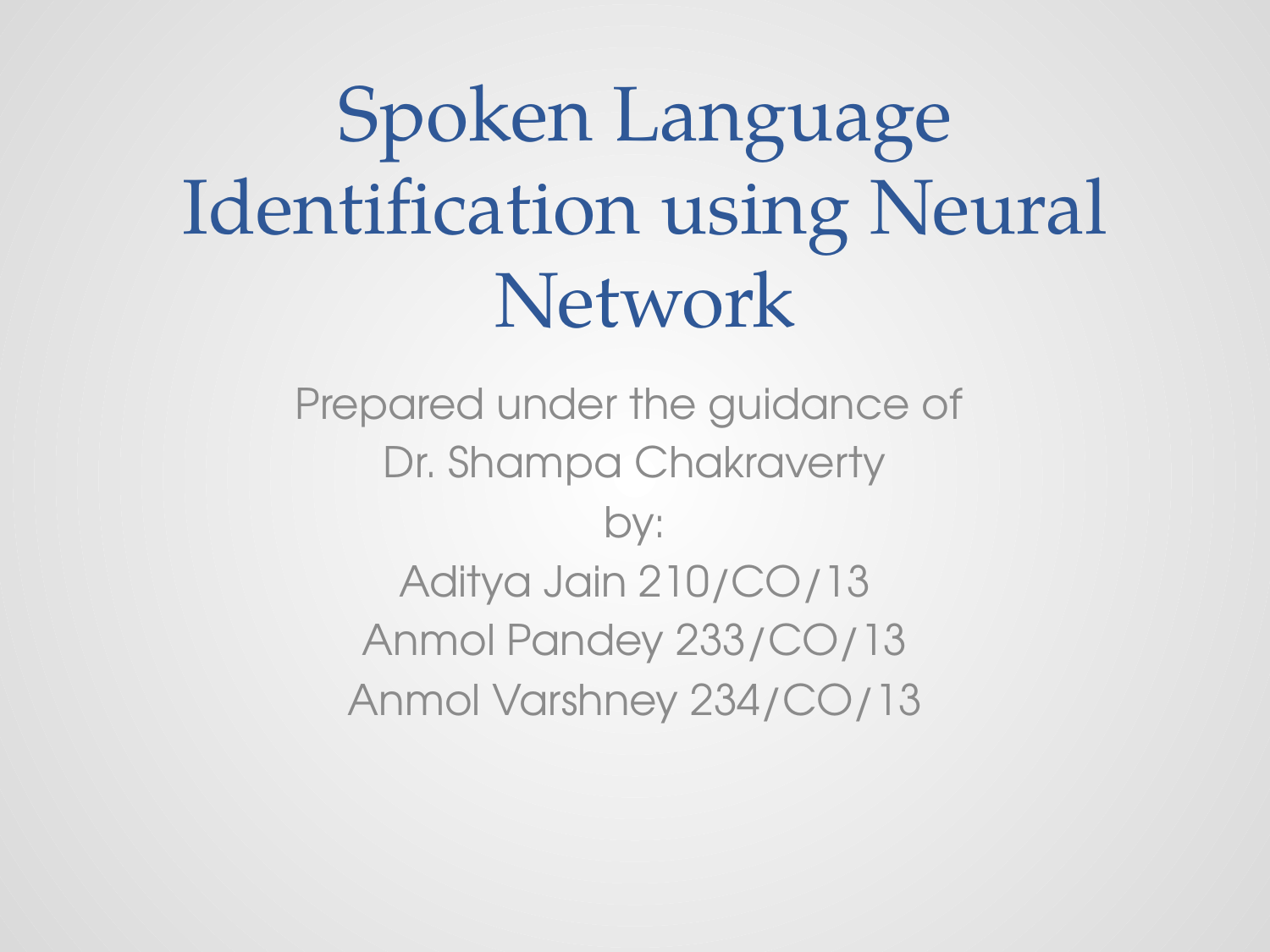

# Spoken Language Identification using Neural Network
Prepared under the guidance of
Dr. Shampa Chakraverty
by:
Aditya Jain 210/CO/13
Anmol Pandey 233/CO/13
Anmol Varshney 234/CO/13